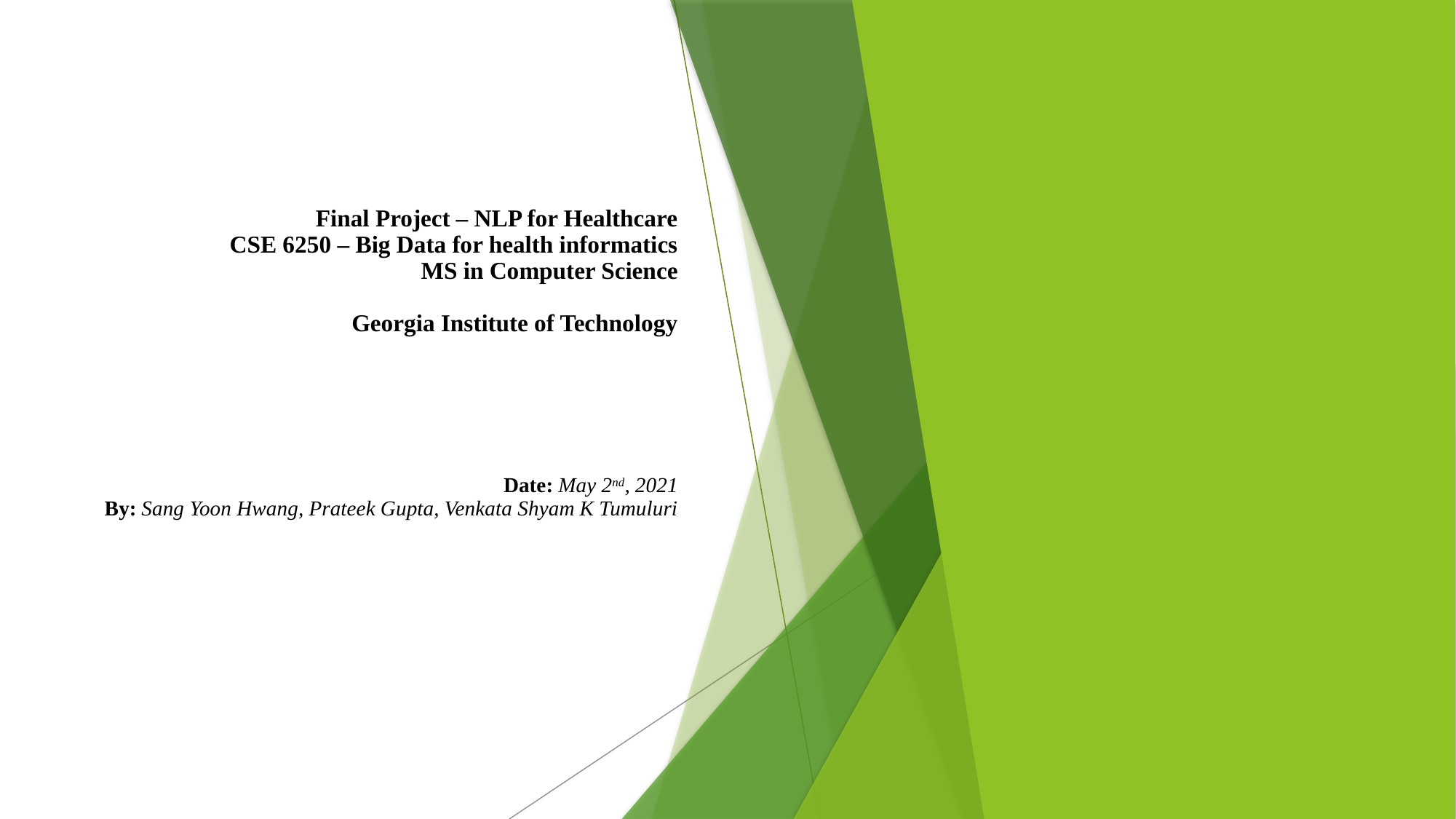

# Final Project – NLP for Healthcare CSE 6250 – Big Data for health informatics MS in Computer Science Georgia Institute of Technology Date: May 2nd, 2021 By: Sang Yoon Hwang, Prateek Gupta, Venkata Shyam K Tumuluri